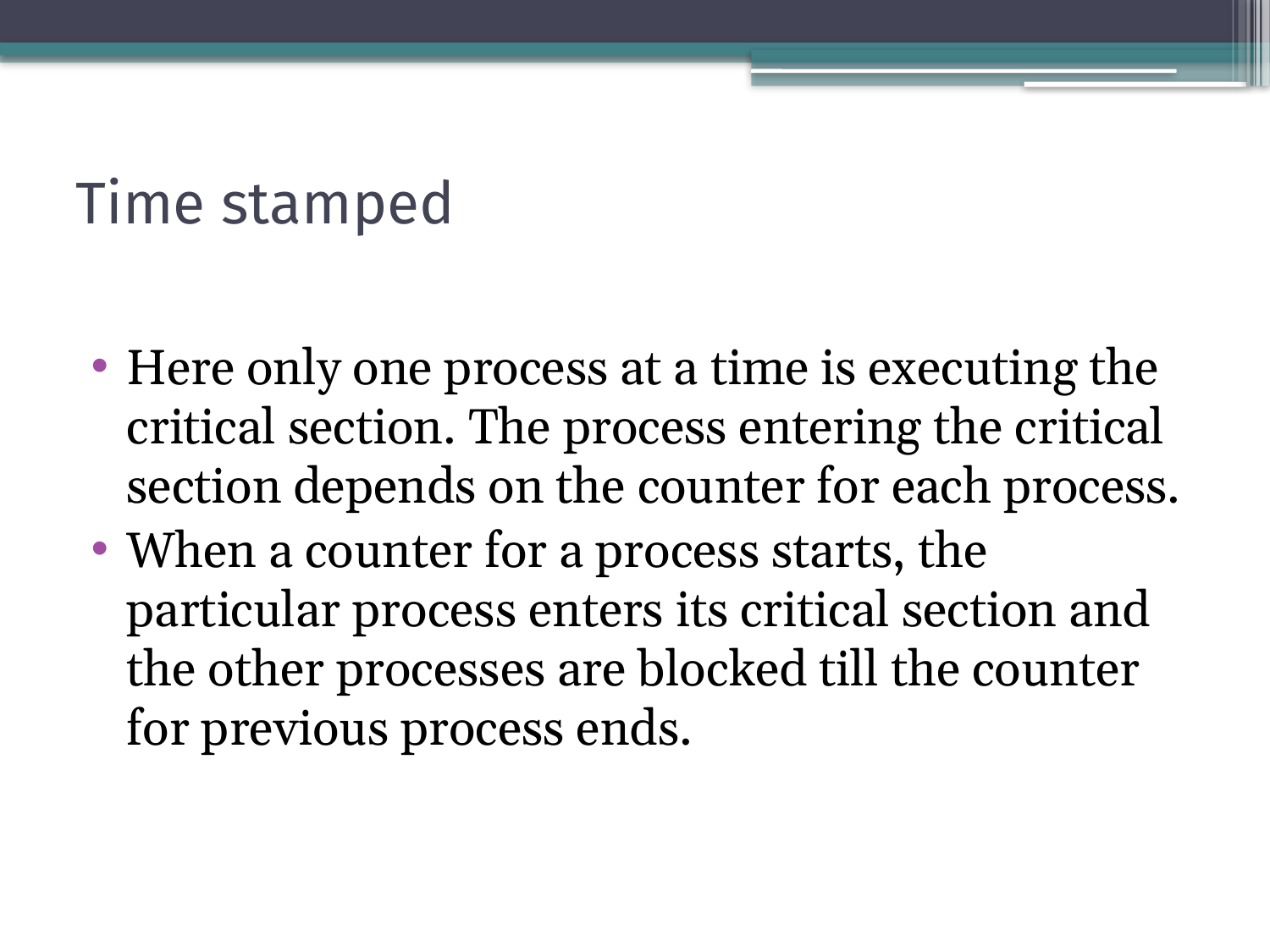

# Time stamped

Here only one process at a time is executing the critical section. The process entering the critical section depends on the counter for each process.
When a counter for a process starts, the particular process enters its critical section and the other processes are blocked till the counter for previous process ends.